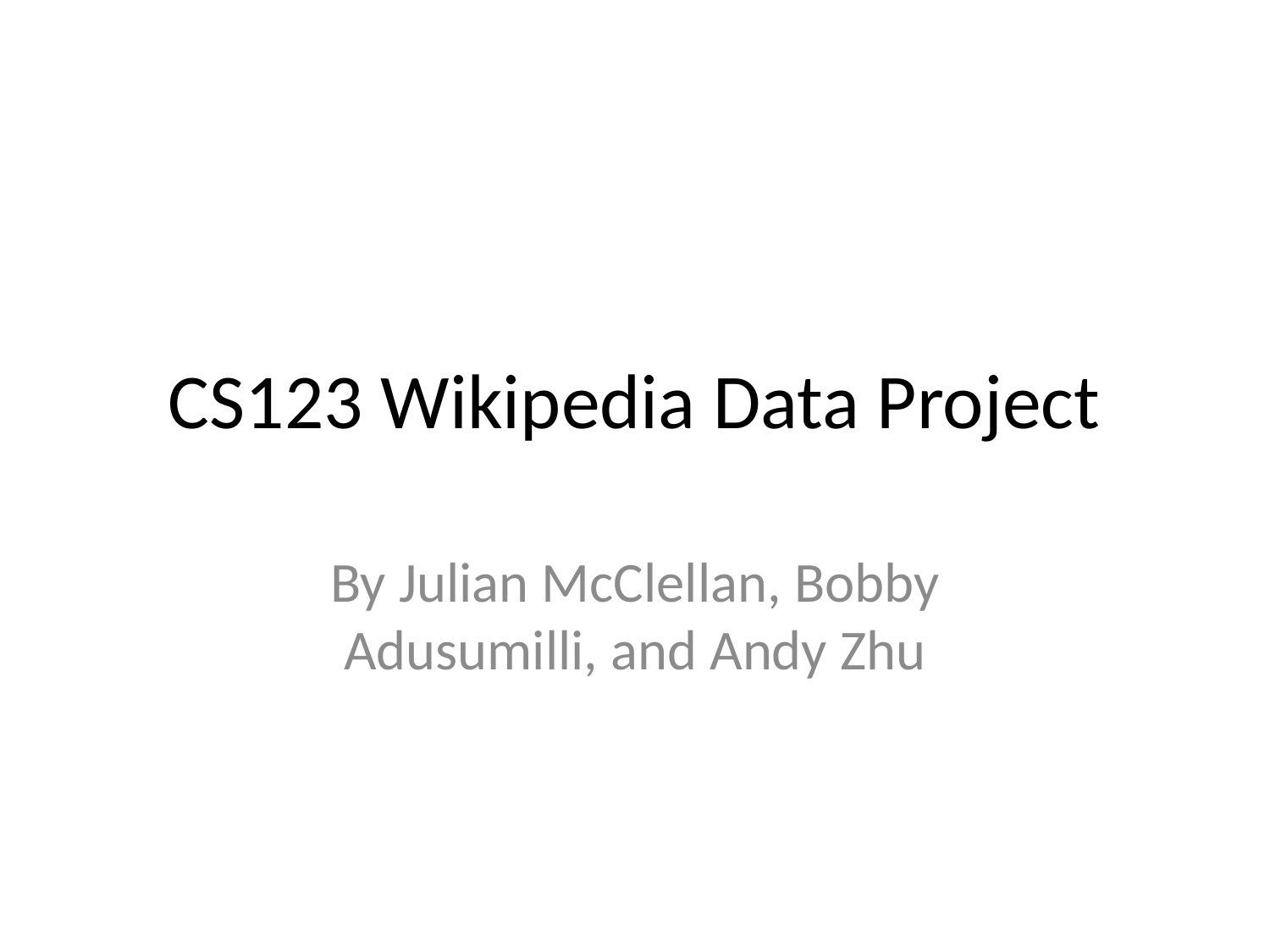

# CS123 Wikipedia Data Project
By Julian McClellan, Bobby Adusumilli, and Andy Zhu